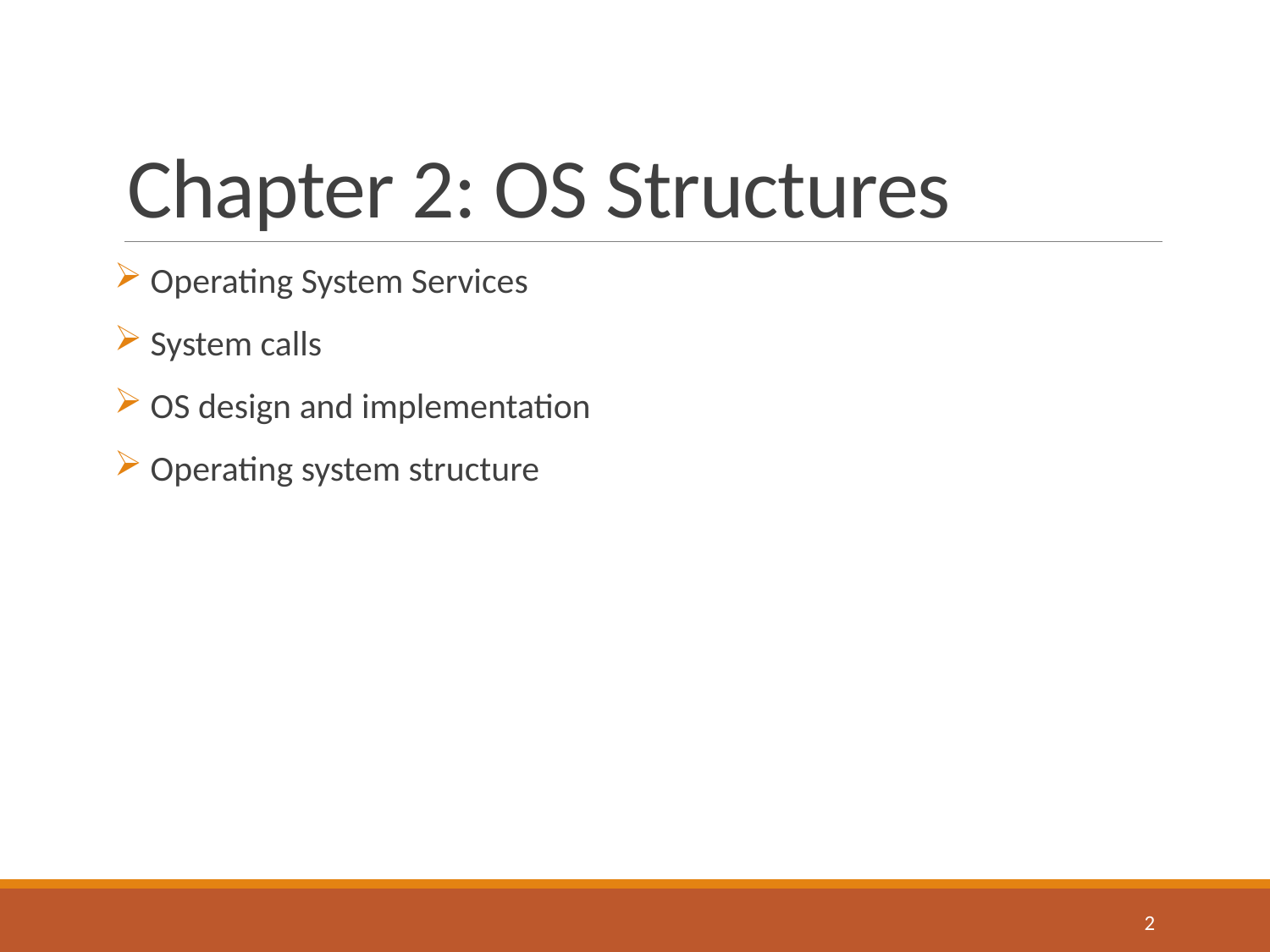

# Chapter 2: OS Structures
 Operating System Services
 System calls
 OS design and implementation
 Operating system structure

2